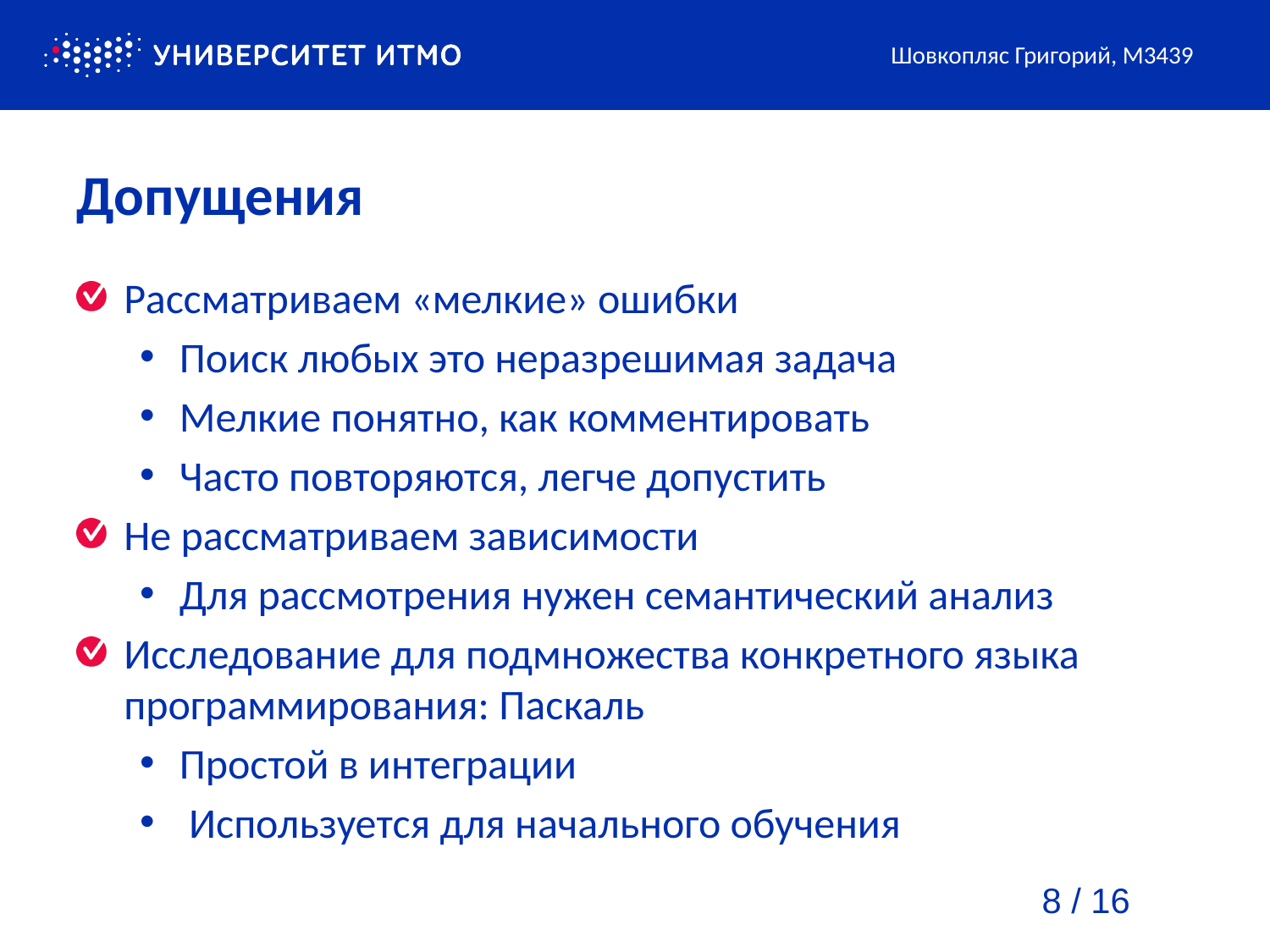

Шовкопляс Григорий, М3439
# Допущения
Рассматриваем «мелкие» ошибки
Поиск любых это неразрешимая задача
Мелкие понятно, как комментировать
Часто повторяются, легче допустить
Не рассматриваем зависимости
Для рассмотрения нужен семантический анализ
Исследование для подмножества конкретного языка программирования: Паскаль
Простой в интеграции
 Используется для начального обучения